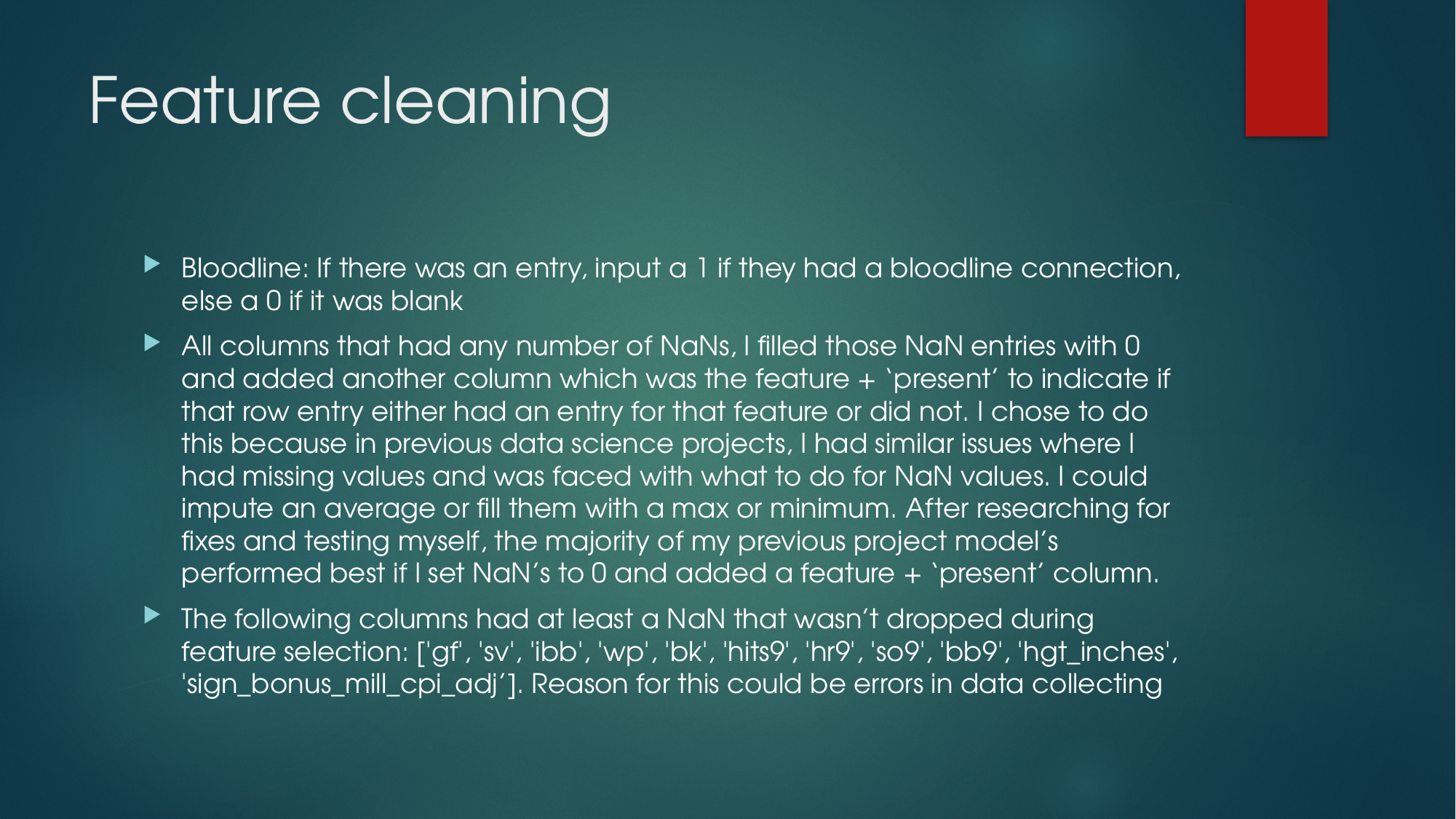

# Feature cleaning
Bloodline: If there was an entry, input a 1 if they had a bloodline connection, else a 0 if it was blank
All columns that had any number of NaNs, I filled those NaN entries with 0 and added another column which was the feature + ‘present’ to indicate if that row entry either had an entry for that feature or did not. I chose to do this because in previous data science projects, I had similar issues where I had missing values and was faced with what to do for NaN values. I could impute an average or fill them with a max or minimum. After researching for fixes and testing myself, the majority of my previous project model’s performed best if I set NaN’s to 0 and added a feature + ‘present’ column.
The following columns had at least a NaN that wasn’t dropped during feature selection: ['gf', 'sv', 'ibb', 'wp', 'bk', 'hits9', 'hr9', 'so9', 'bb9', 'hgt_inches', 'sign_bonus_mill_cpi_adj’]. Reason for this could be errors in data collecting